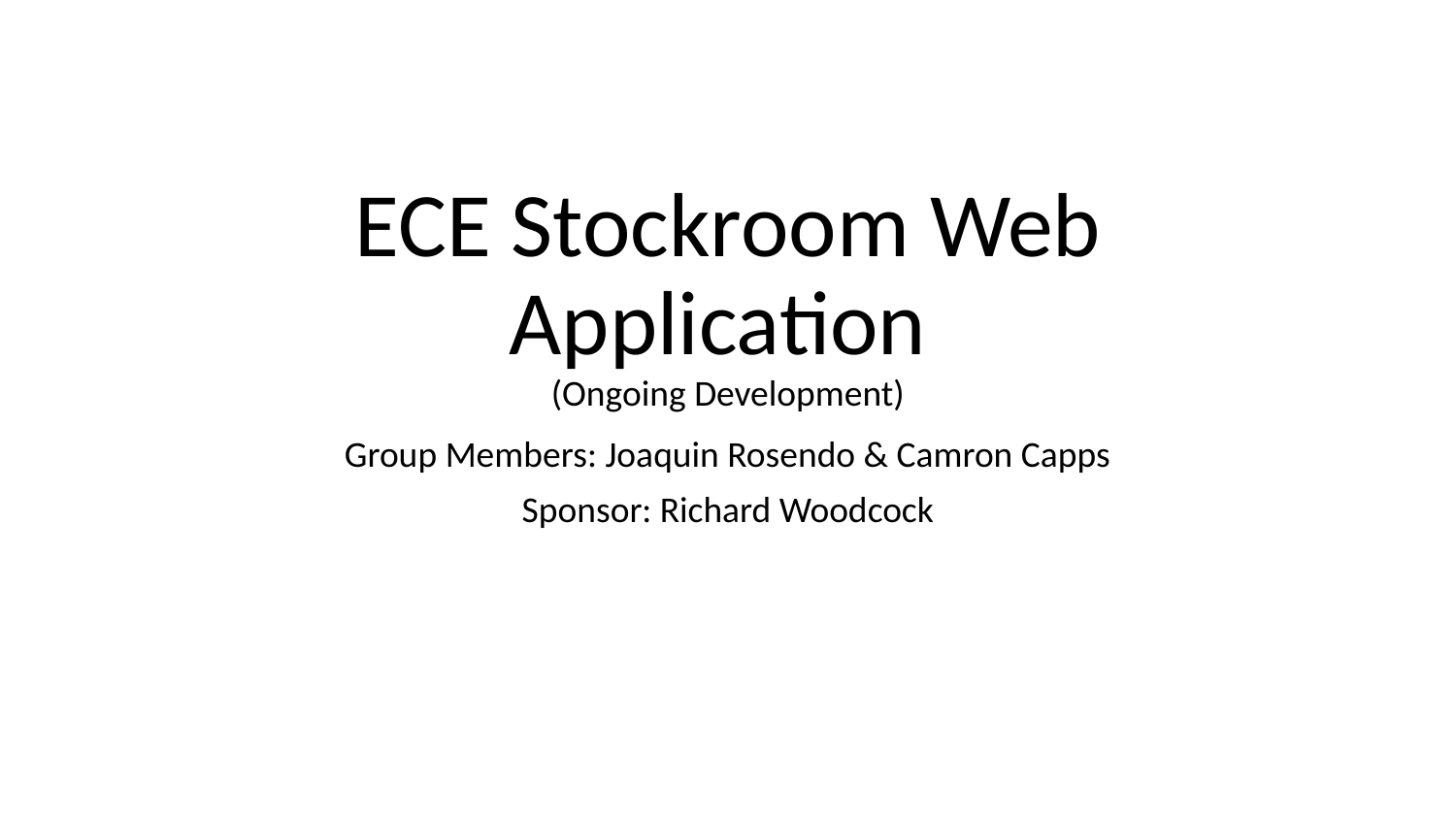

# ECE Stockroom Web Application
(Ongoing Development)
Group Members: Joaquin Rosendo & Camron Capps
Sponsor: Richard Woodcock